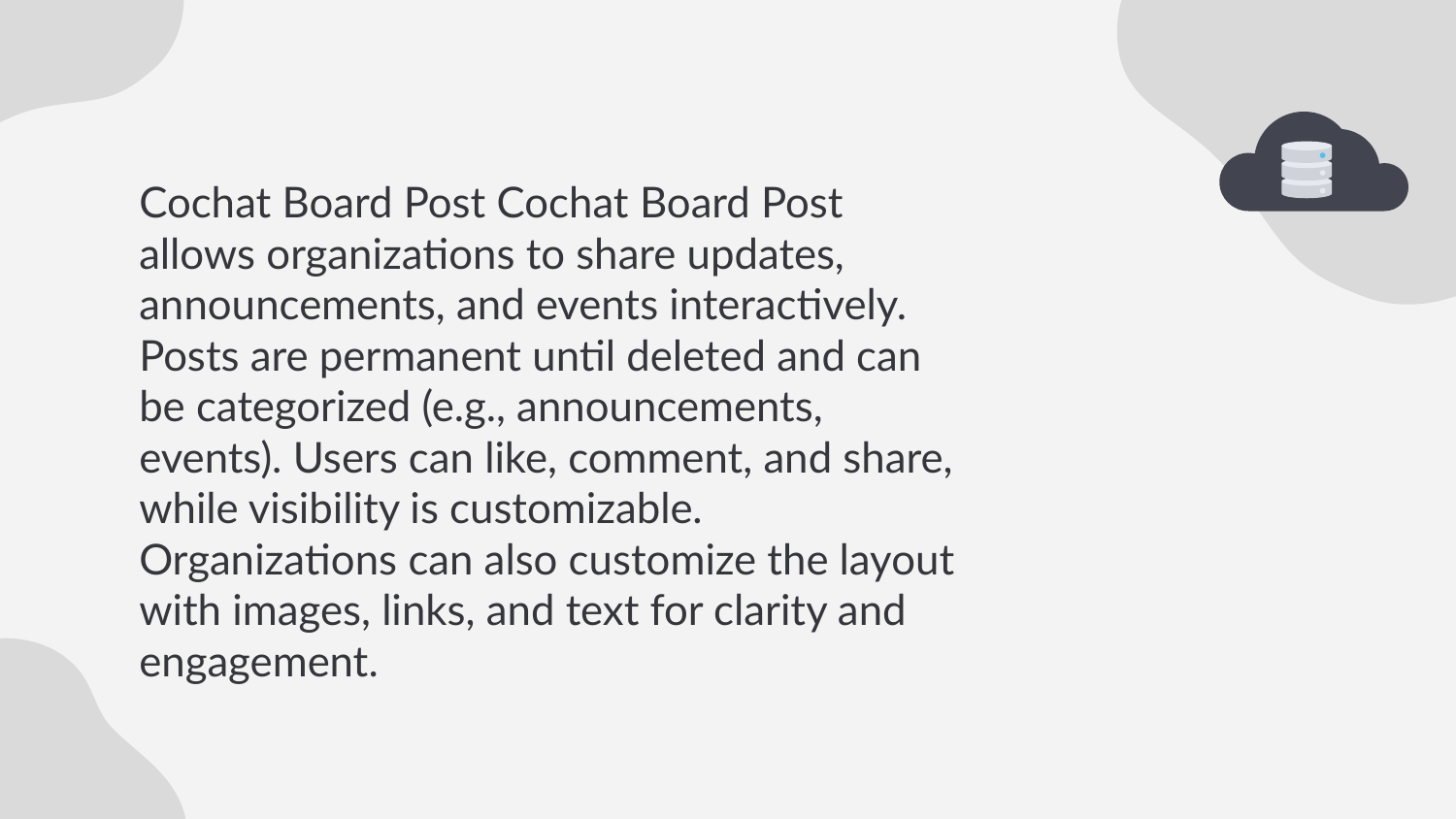

Cochat Board Post Cochat Board Post allows organizations to share updates, announcements, and events interactively. Posts are permanent until deleted and can be categorized (e.g., announcements, events). Users can like, comment, and share, while visibility is customizable. Organizations can also customize the layout with images, links, and text for clarity and engagement.